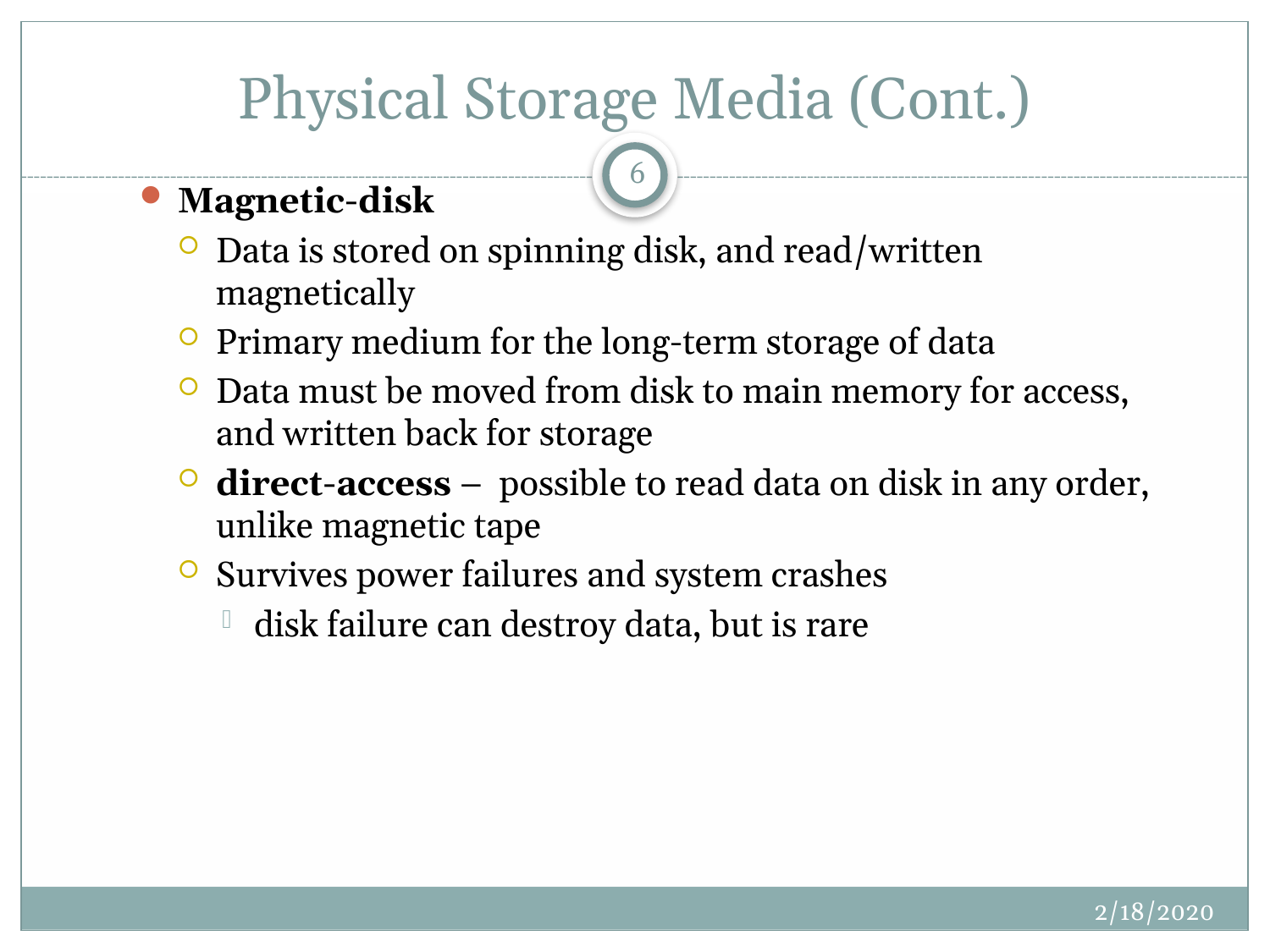

Physical Storage Media (Cont.)
6
Magnetic-disk
Data is stored on spinning disk, and read/written magnetically
Primary medium for the long-term storage of data
Data must be moved from disk to main memory for access, and written back for storage
direct-access –  possible to read data on disk in any order, unlike magnetic tape
Survives power failures and system crashes
disk failure can destroy data, but is rare
2/18/2020